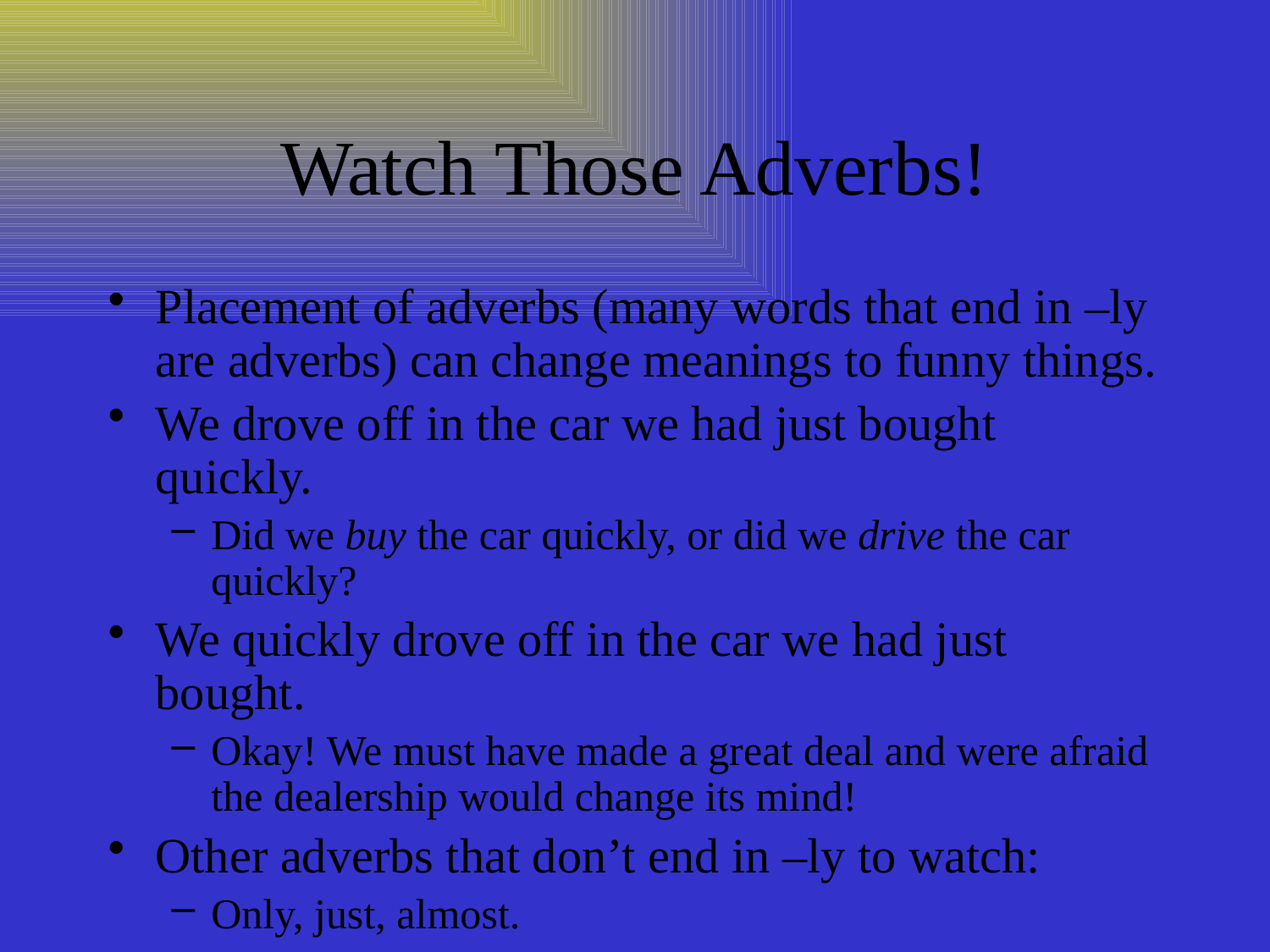

# Watch Those Adverbs!
Placement of adverbs (many words that end in –ly are adverbs) can change meanings to funny things.
We drove off in the car we had just bought quickly.
Did we buy the car quickly, or did we drive the car quickly?
We quickly drove off in the car we had just bought.
Okay! We must have made a great deal and were afraid the dealership would change its mind!
Other adverbs that don’t end in –ly to watch:
Only, just, almost.